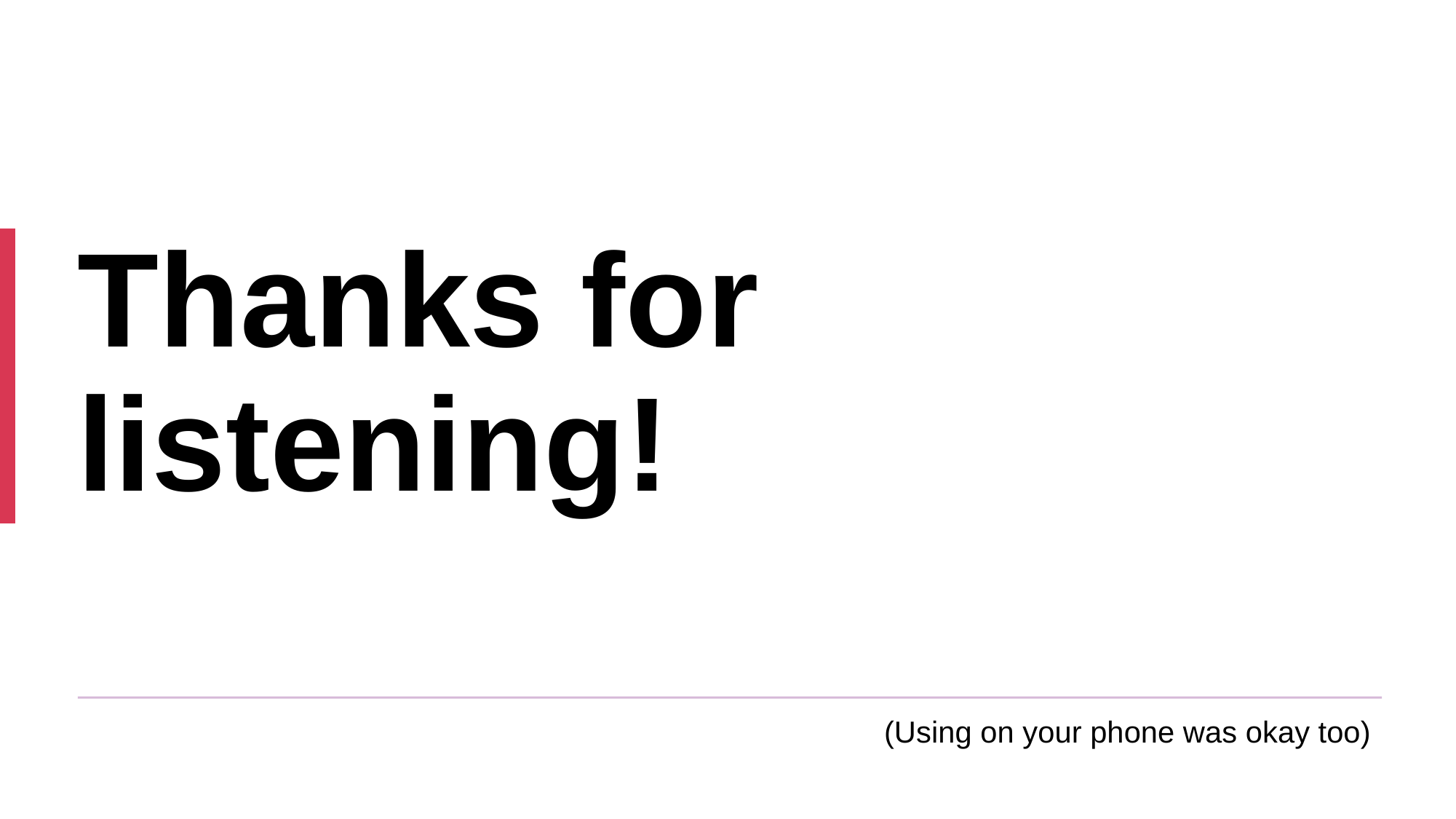

# Thanks for listening!

(Using on your phone was okay too)
15